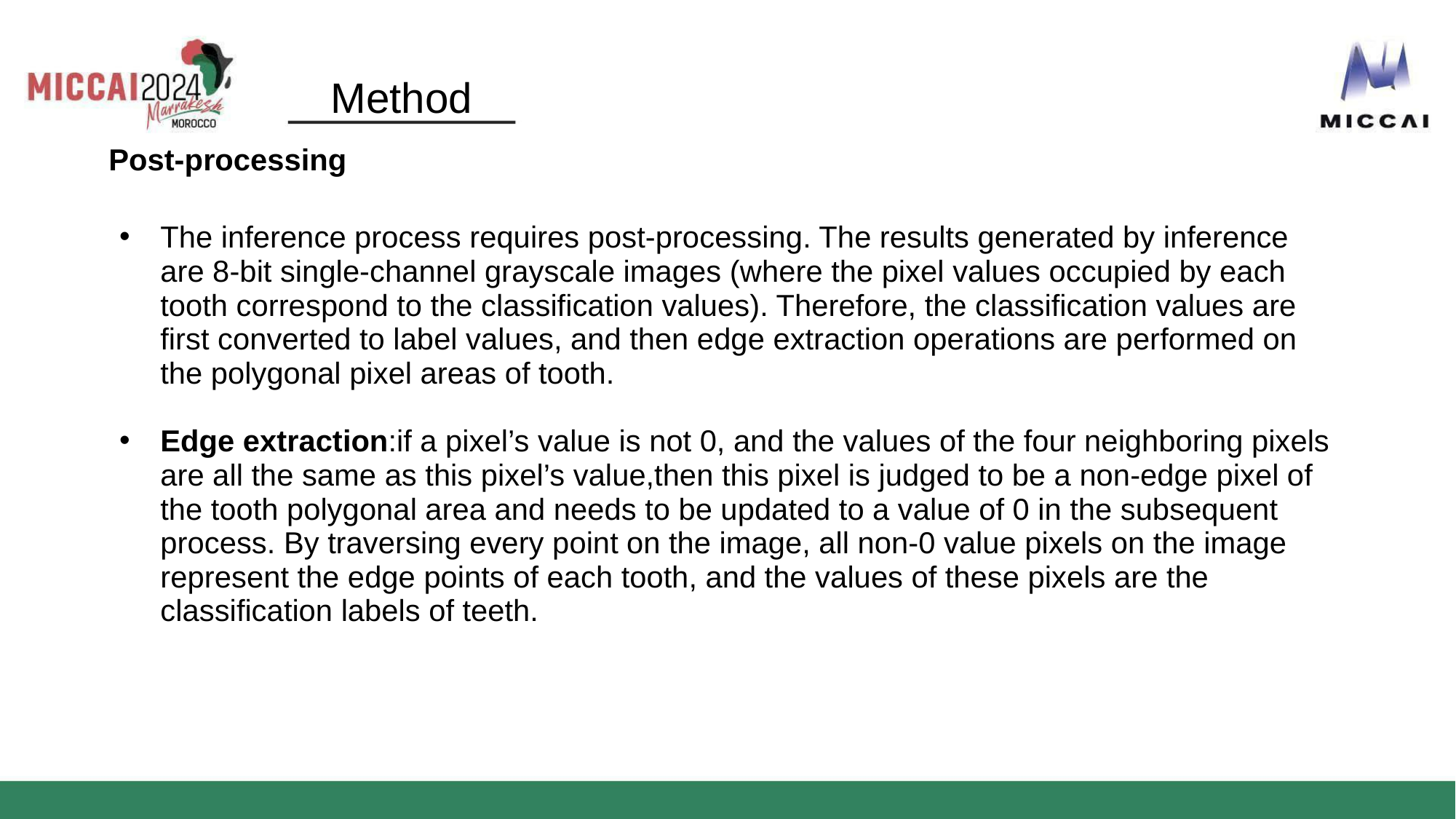

Method
Post-processing
The inference process requires post-processing. The results generated by inference are 8-bit single-channel grayscale images (where the pixel values occupied by each tooth correspond to the classification values). Therefore, the classification values are first converted to label values, and then edge extraction operations are performed on the polygonal pixel areas of tooth.

Edge extraction:if a pixel’s value is not 0, and the values of the four neighboring pixels are all the same as this pixel’s value,then this pixel is judged to be a non-edge pixel of the tooth polygonal area and needs to be updated to a value of 0 in the subsequent process. By traversing every point on the image, all non-0 value pixels on the image represent the edge points of each tooth, and the values of these pixels are the classification labels of teeth.